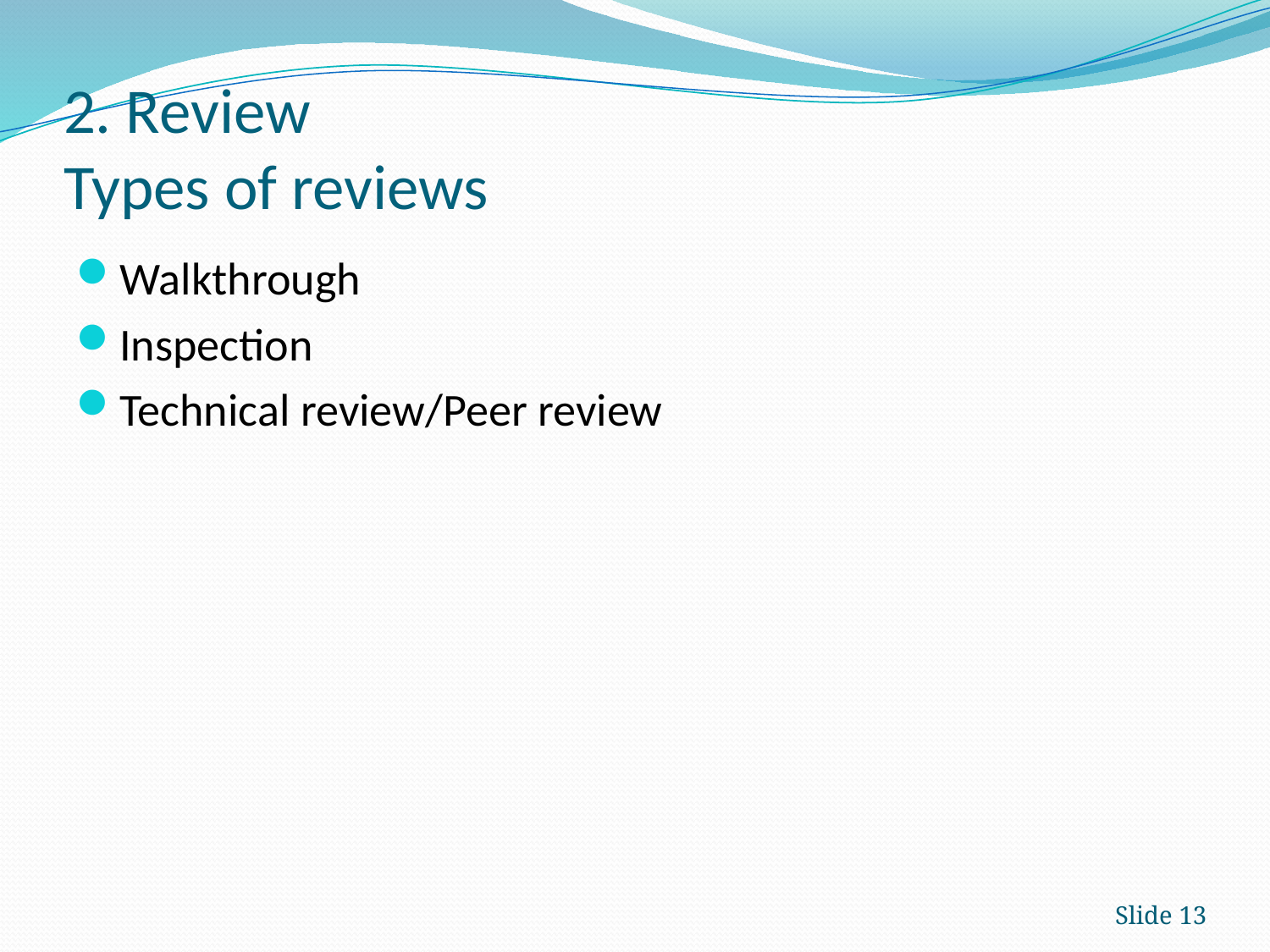

# 2. Review Types of reviews
Walkthrough
Inspection
Technical review/Peer review
Slide 13